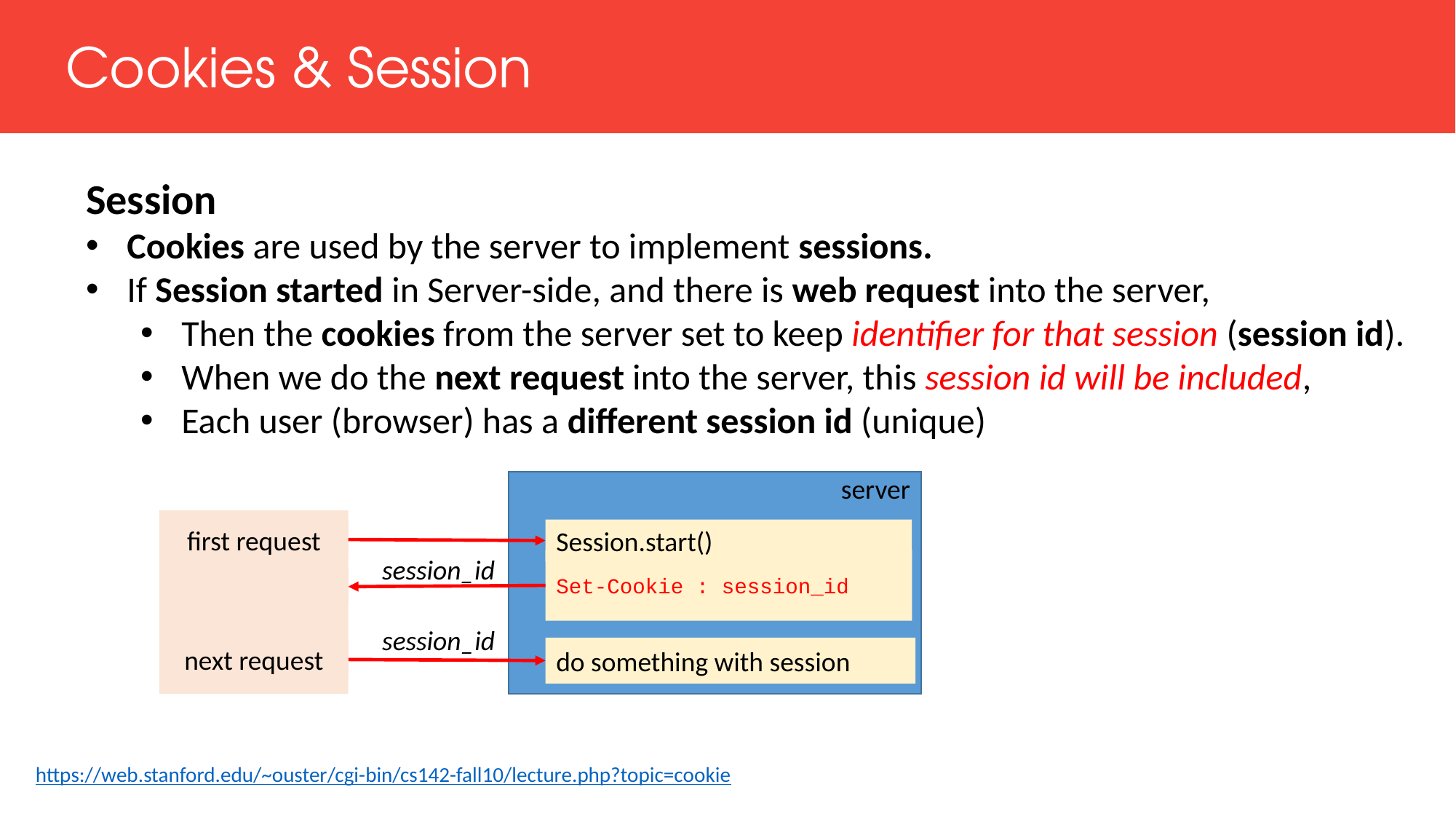

Cookies & Session
Session
Cookies are used by the server to implement sessions.
If Session started in Server-side, and there is web request into the server,
Then the cookies from the server set to keep identifier for that session (session id).
When we do the next request into the server, this session id will be included,
Each user (browser) has a different session id (unique)
server

Session.start()
first request
session_id
Set-Cookie : session_id

session_id
do something with session
next request
https://web.stanford.edu/~ouster/cgi-bin/cs142-fall10/lecture.php?topic=cookie